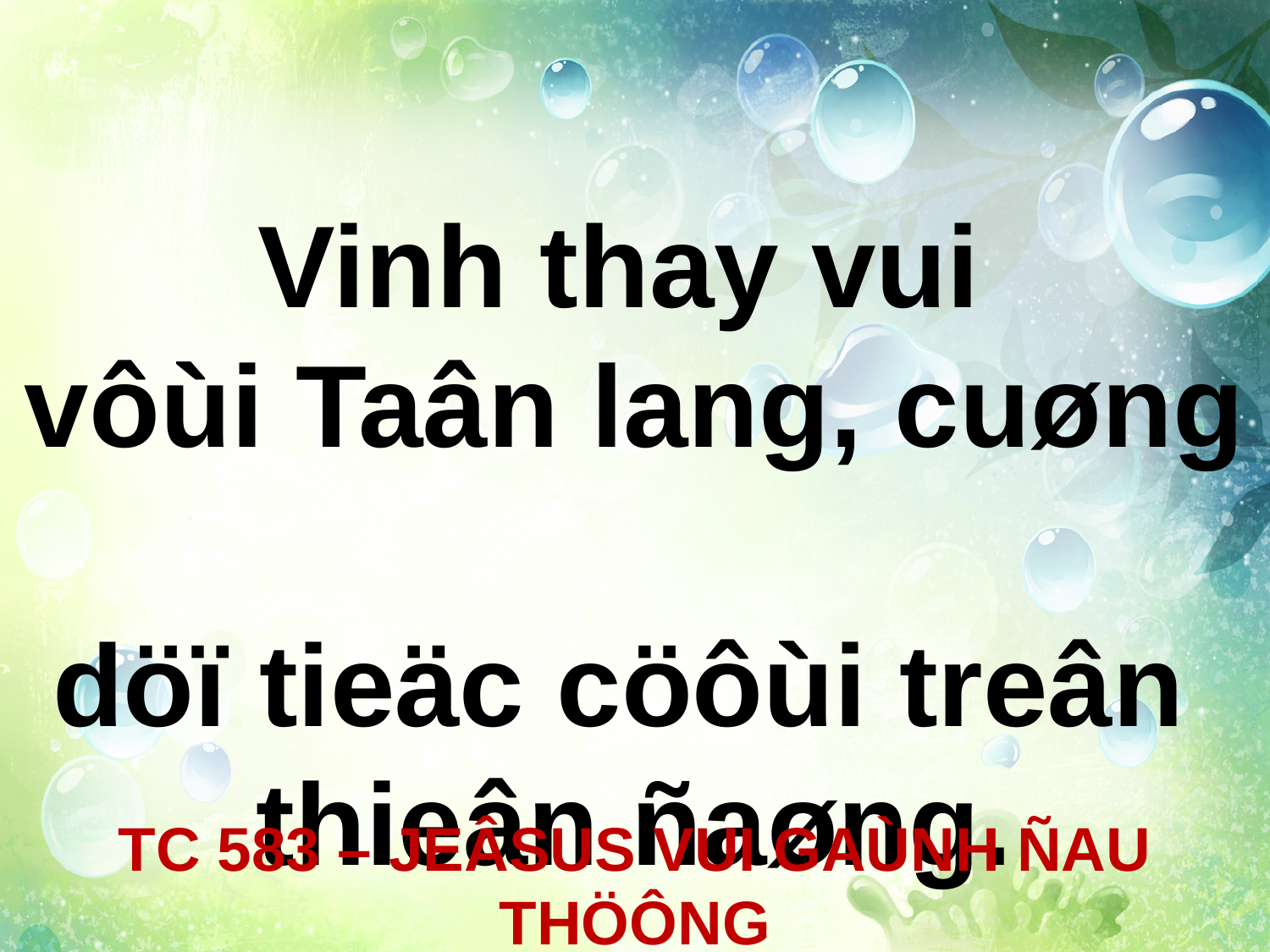

Vinh thay vui
vôùi Taân lang, cuøng
döï tieäc cöôùi treân
thieân ñaøng.
TC 583 – JEÂSUS VUI GAÙNH ÑAU THÖÔNG